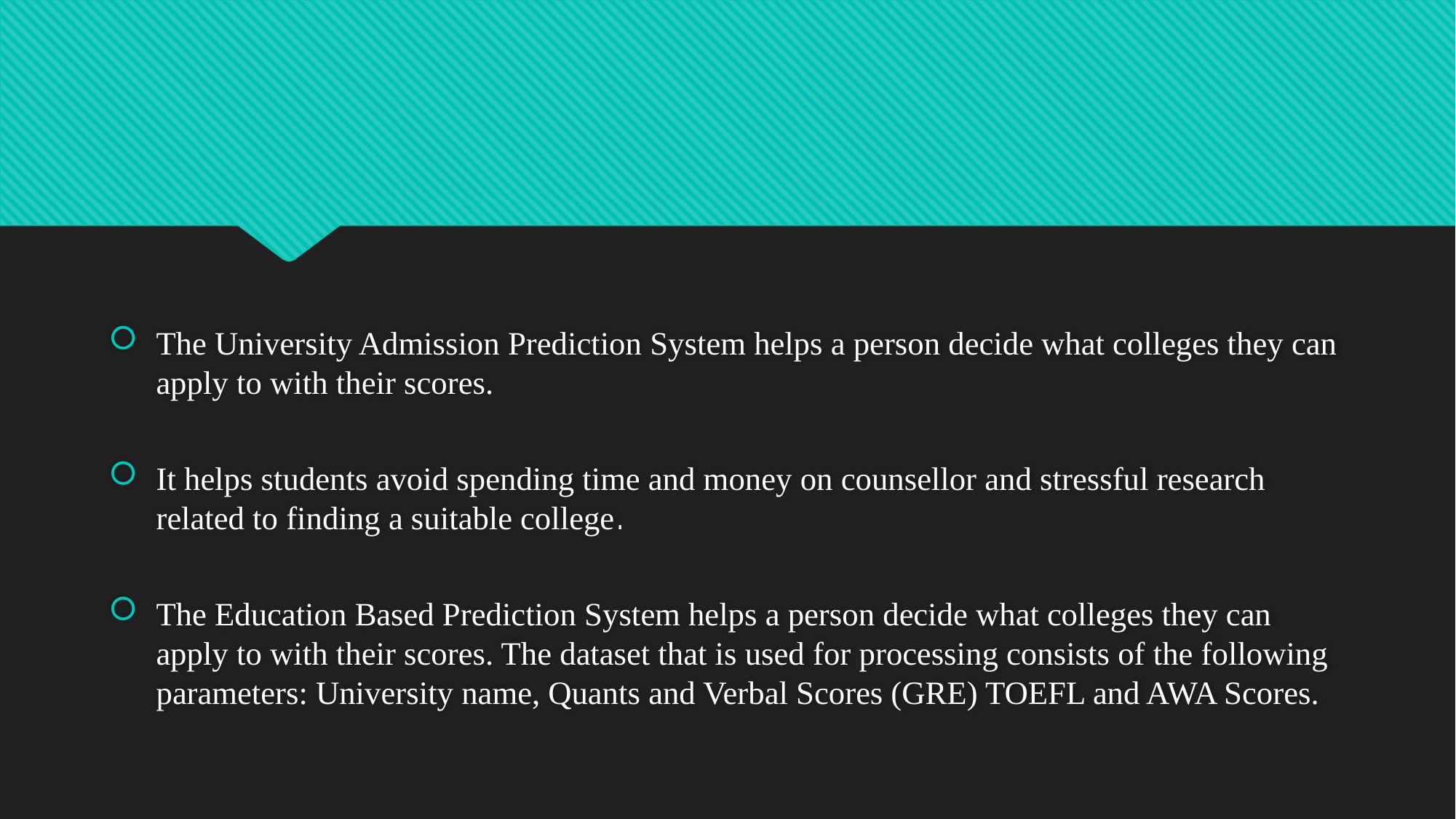

#

The University Admission Prediction System helps a person decide what colleges they can apply to with their scores.

It helps students avoid spending time and money on counsellor and stressful research related to finding a suitable college.

The Education Based Prediction System helps a person decide what colleges they can apply to with their scores. The dataset that is used for processing consists of the following parameters: University name, Quants and Verbal Scores (GRE) TOEFL and AWA Scores.